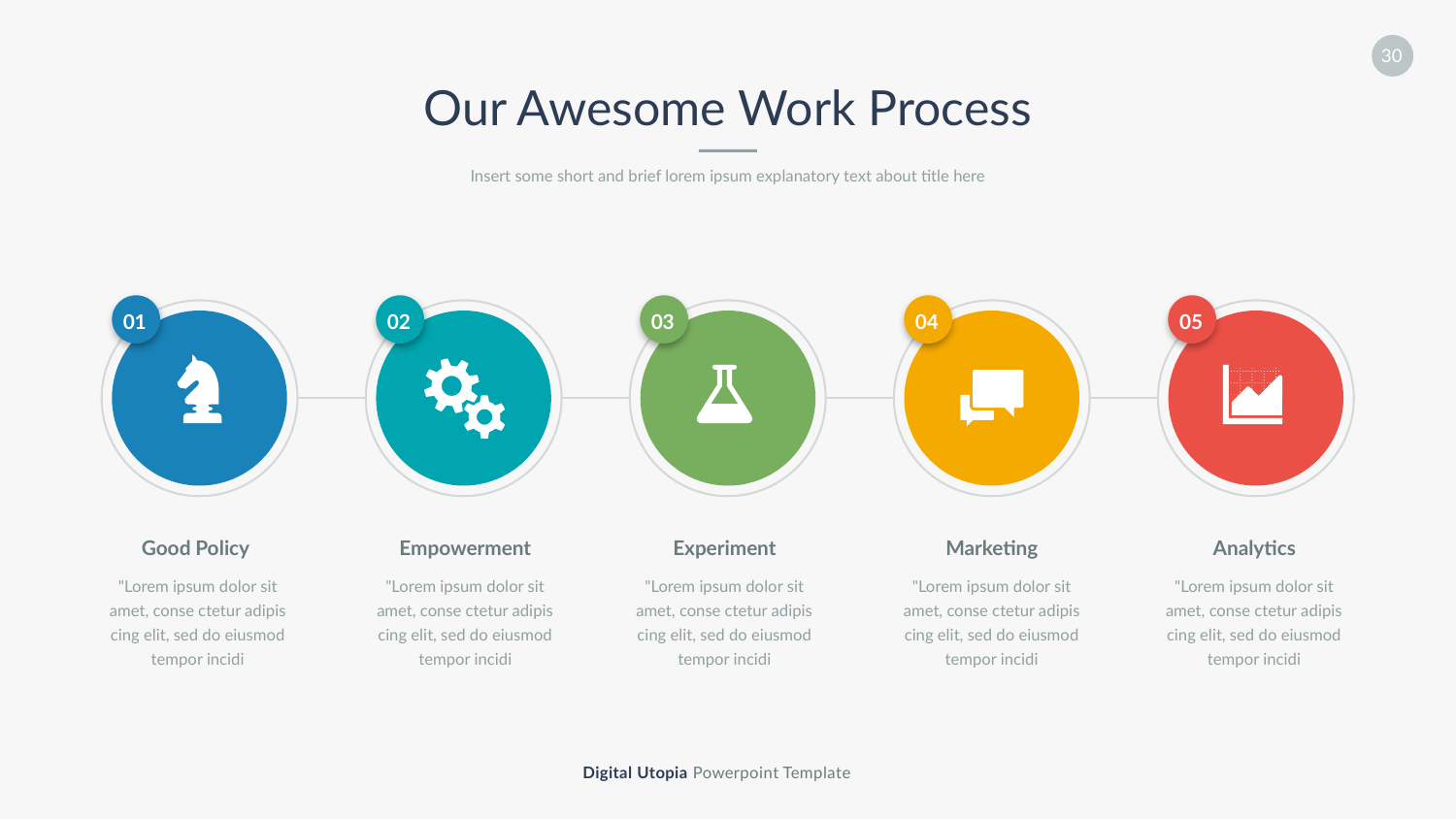

Our Awesome Work Process
Insert some short and brief lorem ipsum explanatory text about title here

01

02
03
04
05

Good Policy
Empowerment
Experiment
Marketing
Analytics
"Lorem ipsum dolor sit amet, conse ctetur adipis cing elit, sed do eiusmod tempor incidi
"Lorem ipsum dolor sit amet, conse ctetur adipis cing elit, sed do eiusmod tempor incidi
"Lorem ipsum dolor sit amet, conse ctetur adipis cing elit, sed do eiusmod tempor incidi
"Lorem ipsum dolor sit amet, conse ctetur adipis cing elit, sed do eiusmod tempor incidi
"Lorem ipsum dolor sit amet, conse ctetur adipis cing elit, sed do eiusmod tempor incidi